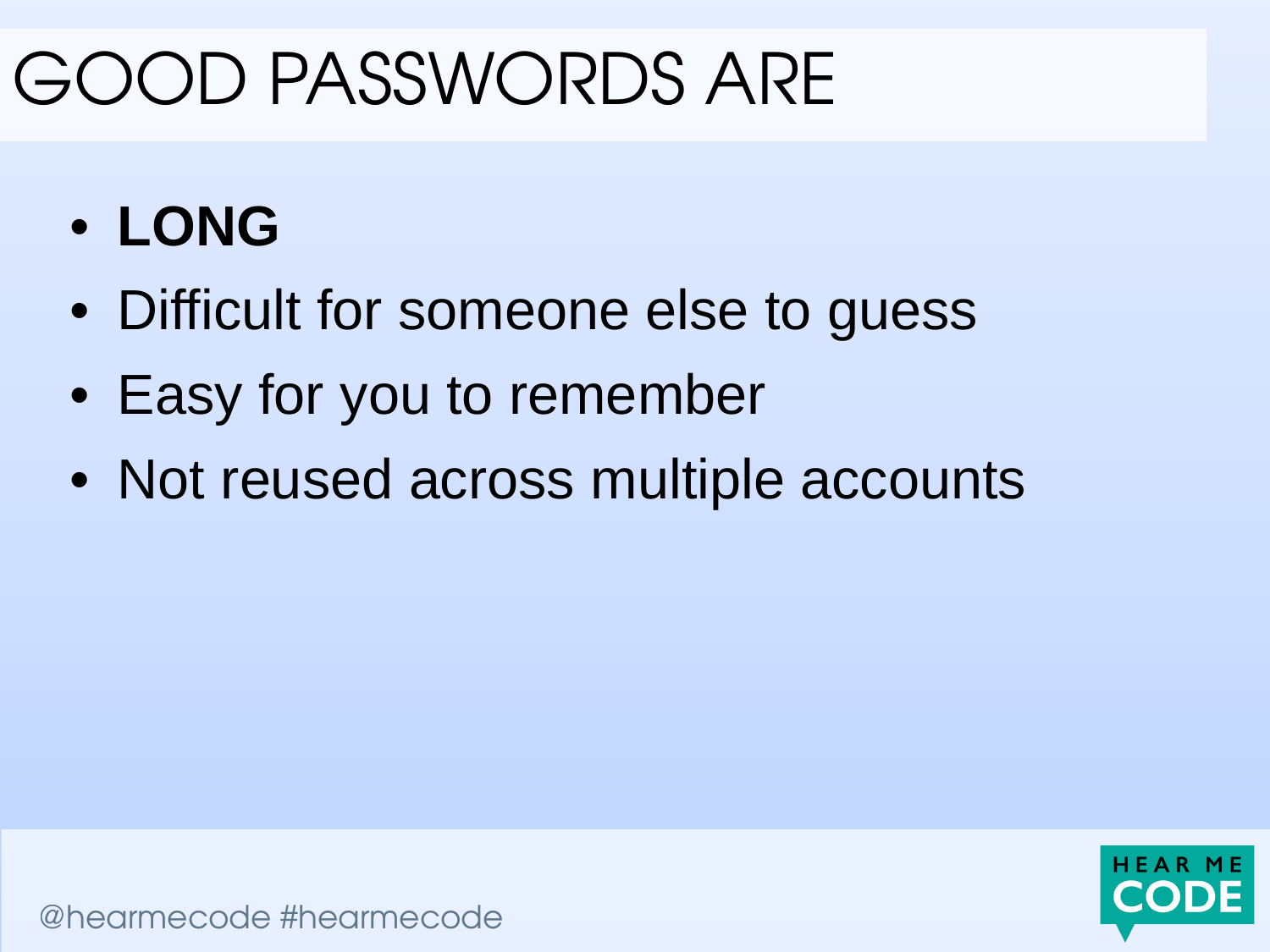

Good passwords are
LONG
Difficult for someone else to guess
Easy for you to remember
Not reused across multiple accounts
12